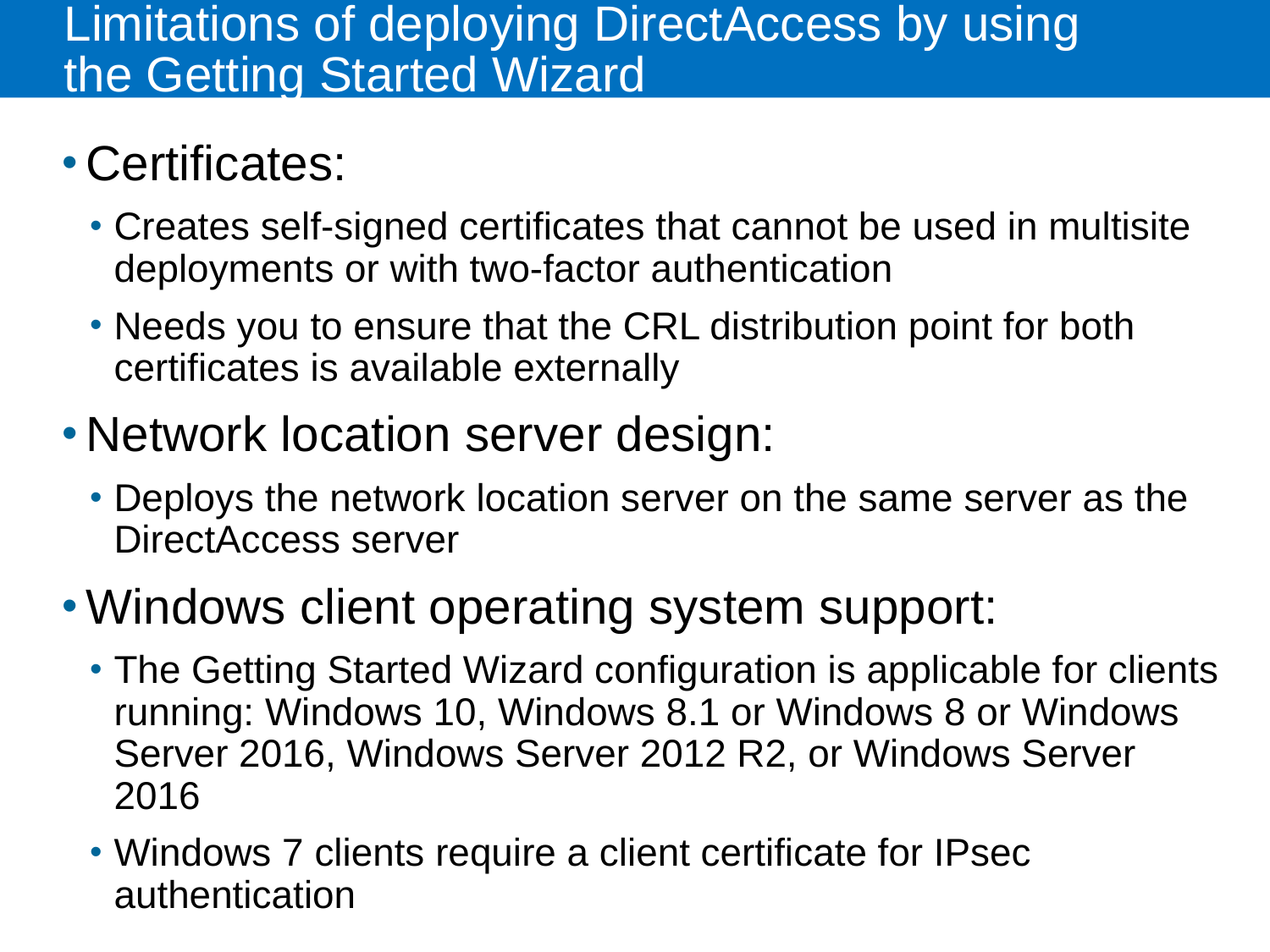

# Limitations of deploying DirectAccess by using the Getting Started Wizard
Certificates:
Creates self-signed certificates that cannot be used in multisite deployments or with two-factor authentication
Needs you to ensure that the CRL distribution point for both certificates is available externally
Network location server design:
Deploys the network location server on the same server as the DirectAccess server
Windows client operating system support:
The Getting Started Wizard configuration is applicable for clients running: Windows 10, Windows 8.1 or Windows 8 or Windows Server 2016, Windows Server 2012 R2, or Windows Server 2016
Windows 7 clients require a client certificate for IPsec authentication